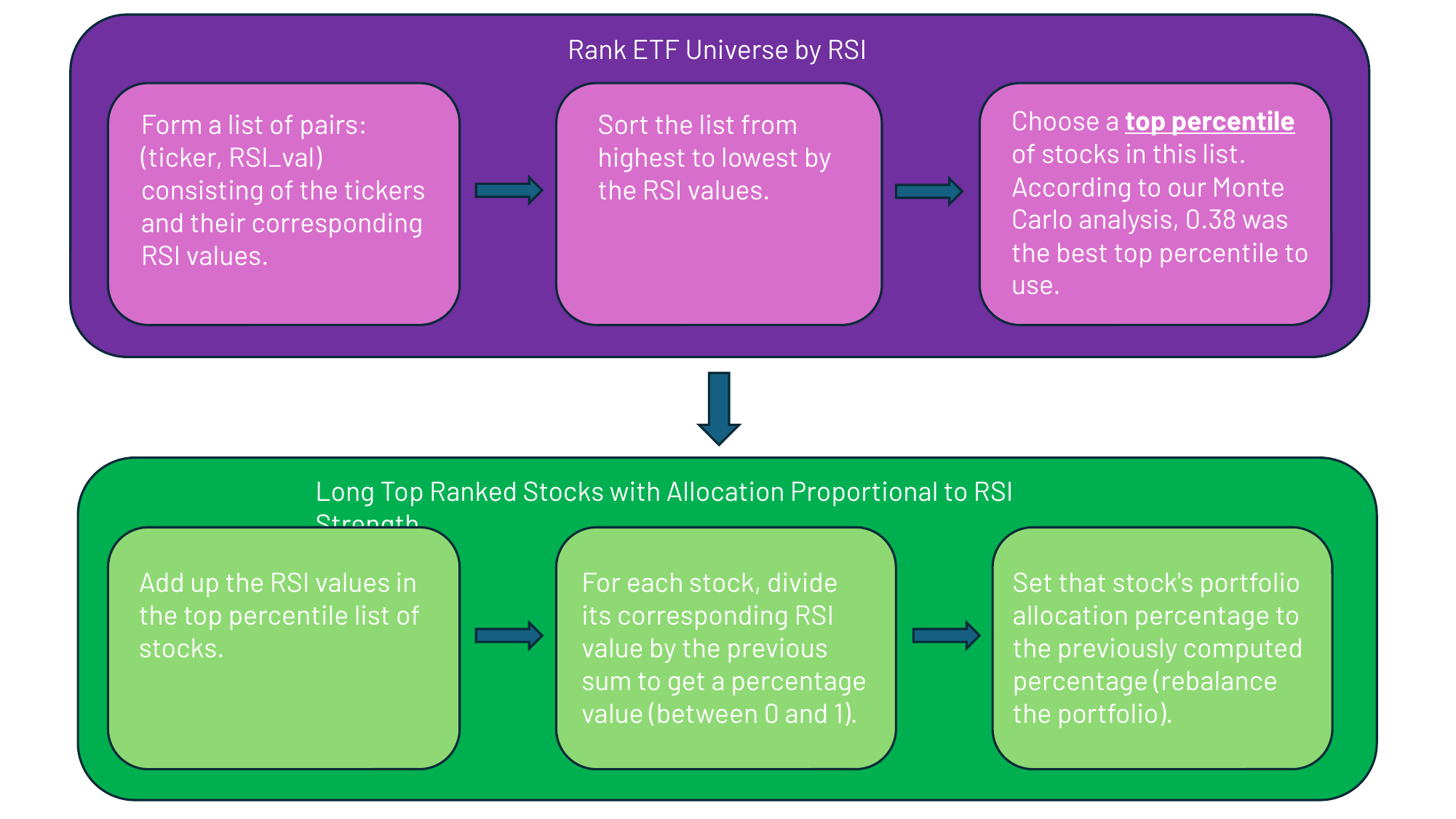

Rank ETF Universe by RSI

Choose a top percentile of stocks in this list. According to our Monte Carlo analysis, 0.38 was the best top percentile to use.
Sort the list from highest to lowest by the RSI values.
Form a list of pairs:
(ticker, RSI_val) consisting of the tickers and their corresponding RSI values.

Long Top Ranked Stocks with Allocation Proportional to RSI Strength

Set that stock's portfolio allocation percentage to the previously computed percentage (rebalance the portfolio).
For each stock, divide its corresponding RSI value by the previous sum to get a percentage value (between 0 and 1).
Add up the RSI values in the top percentile list of stocks.